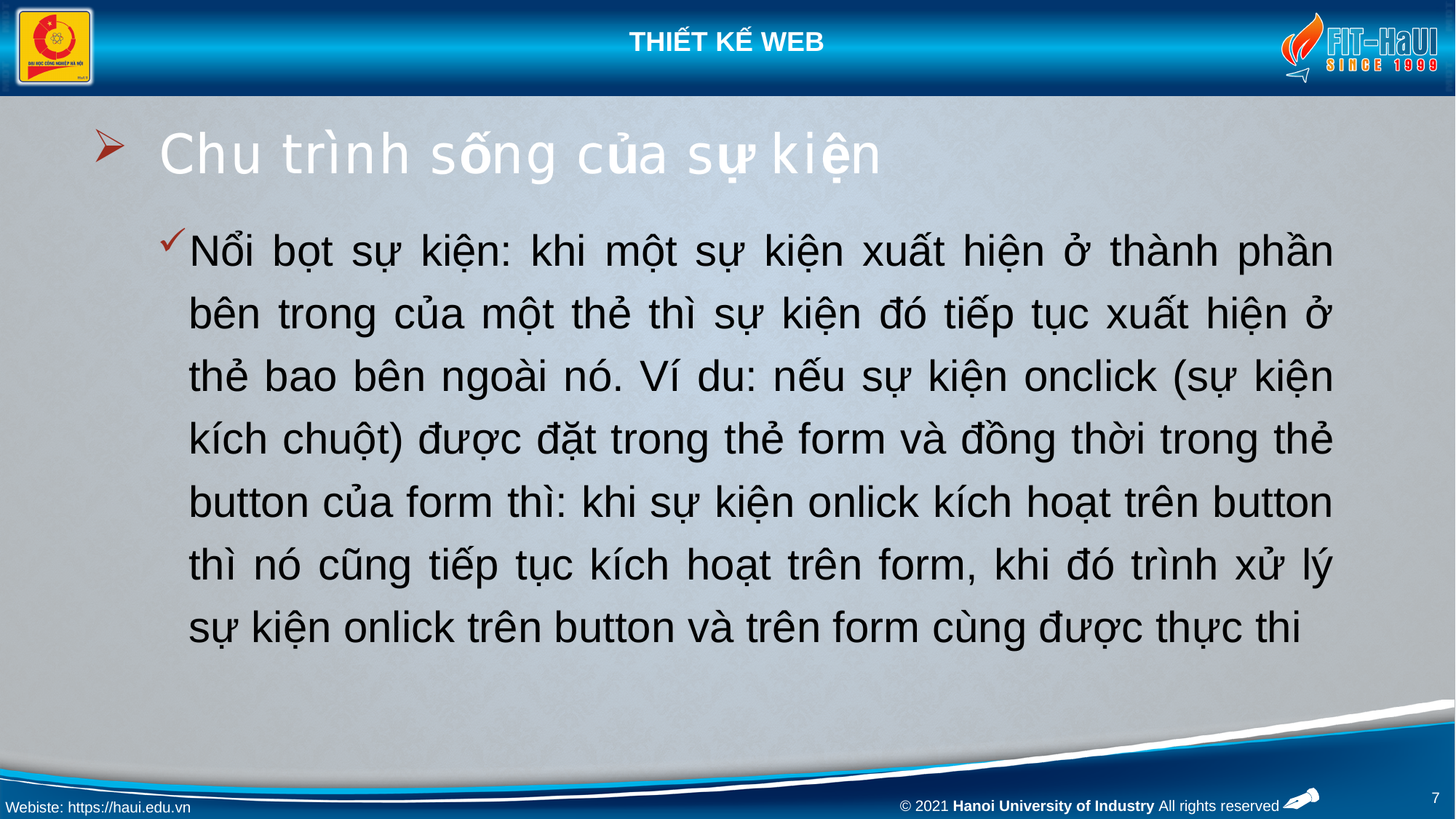

# Chu trình sống của sự kiện
Nổi bọt sự kiện: khi một sự kiện xuất hiện ở thành phần bên trong của một thẻ thì sự kiện đó tiếp tục xuất hiện ở thẻ bao bên ngoài nó. Ví du: nếu sự kiện onclick (sự kiện kích chuột) được đặt trong thẻ form và đồng thời trong thẻ button của form thì: khi sự kiện onlick kích hoạt trên button thì nó cũng tiếp tục kích hoạt trên form, khi đó trình xử lý sự kiện onlick trên button và trên form cùng được thực thi